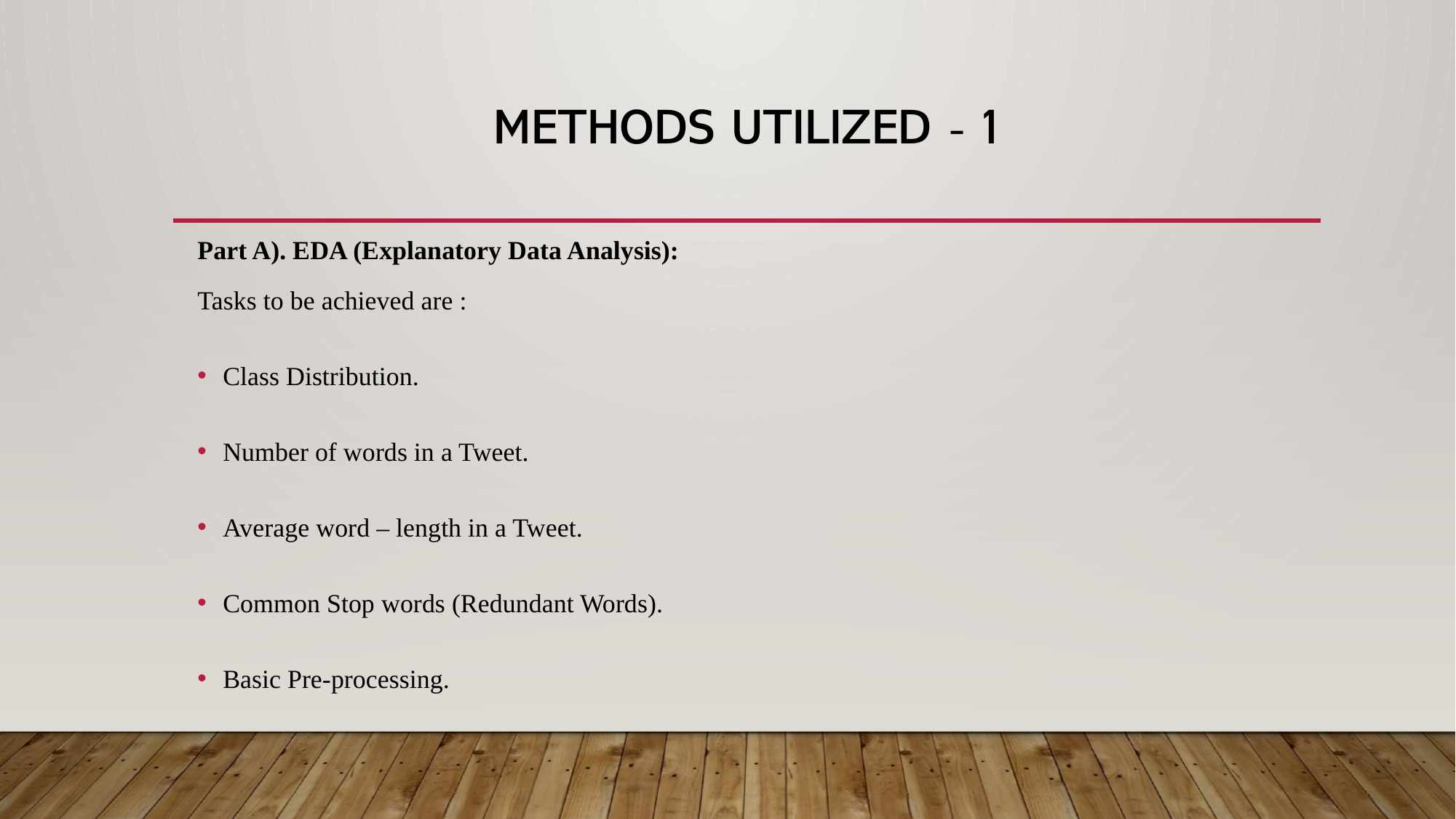

# Methods utilized - 1
Part A). EDA (Explanatory Data Analysis):
Tasks to be achieved are :
Class Distribution.
Number of words in a Tweet.
Average word – length in a Tweet.
Common Stop words (Redundant Words).
Basic Pre-processing.